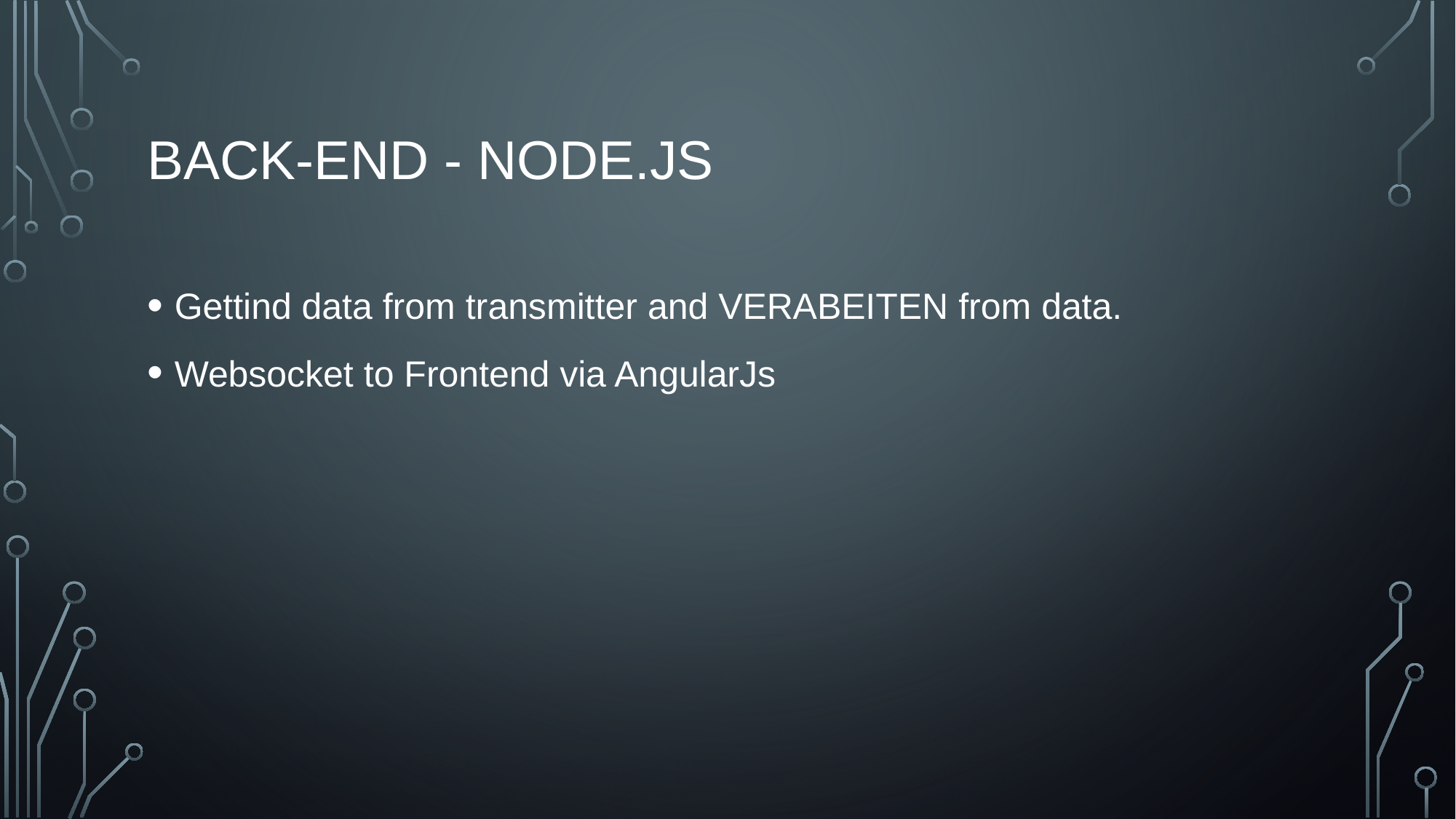

# Back-End - Node.js
Gettind data from transmitter and VERABEITEN from data.
Websocket to Frontend via AngularJs